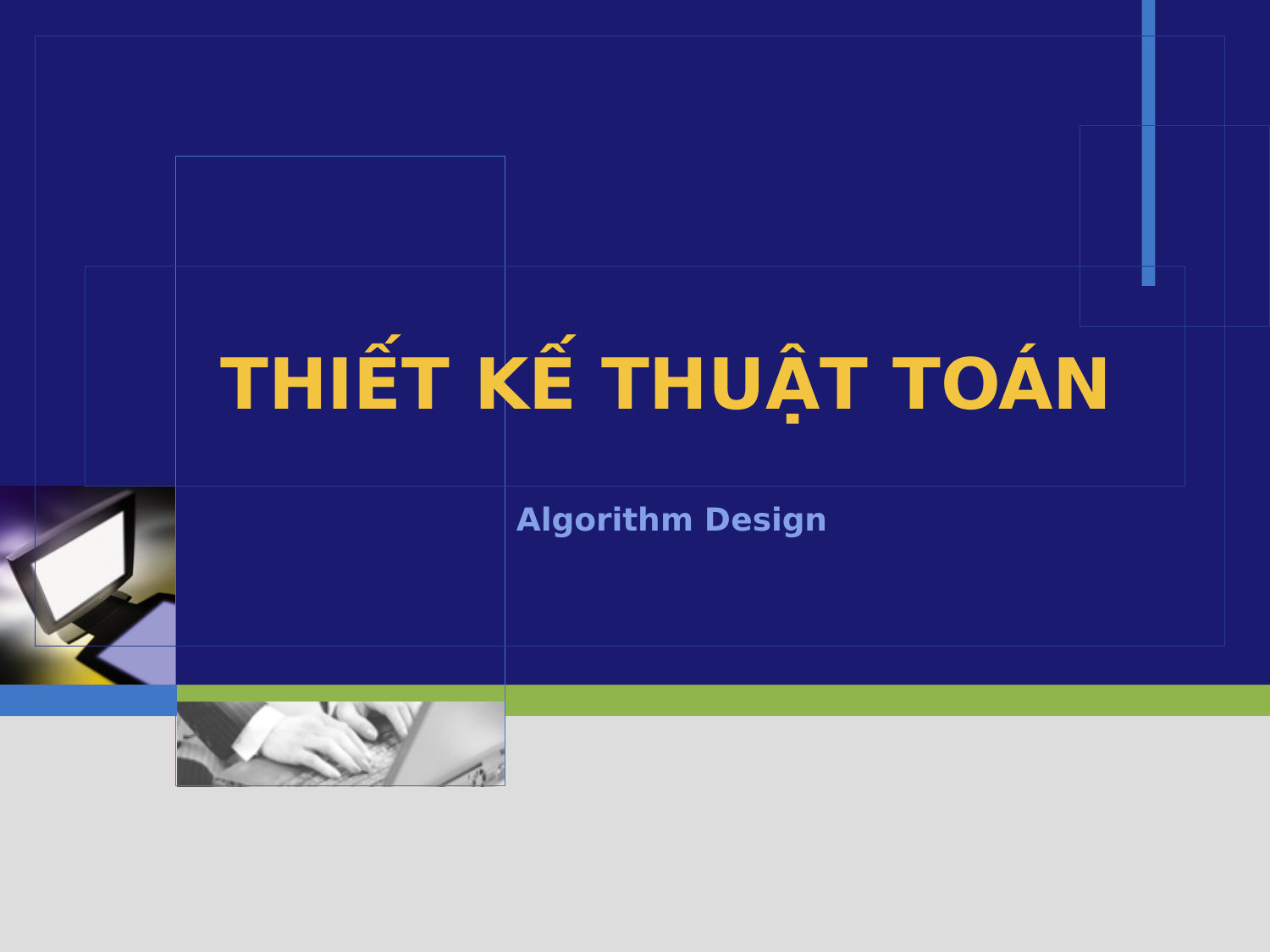

# THIẾT KẾ THUẬT TOÁN
Algorithm Design